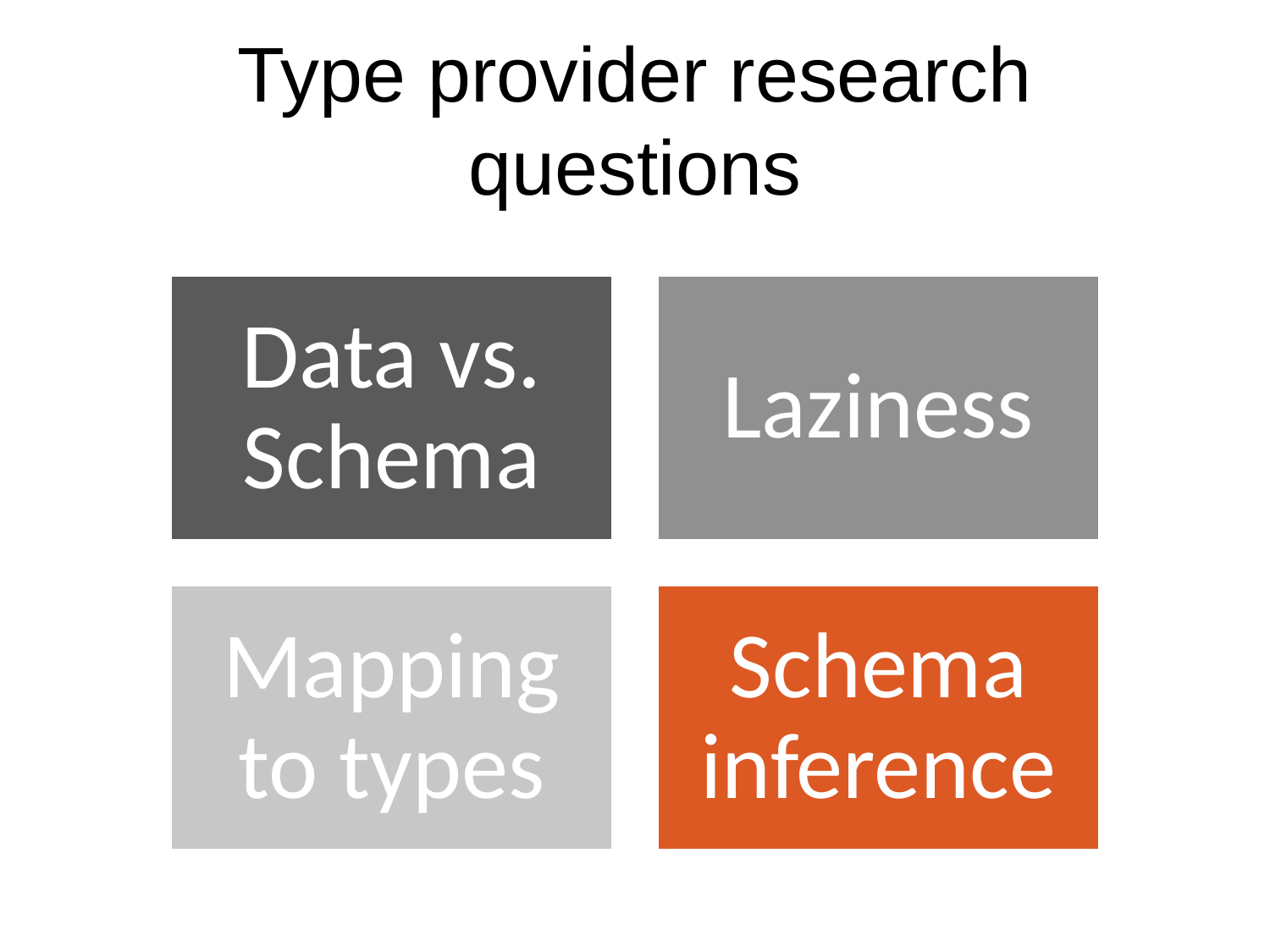

# Type provider research questions
Data vs. Schema
Laziness
Schema inference
Mapping to types
Schema inference